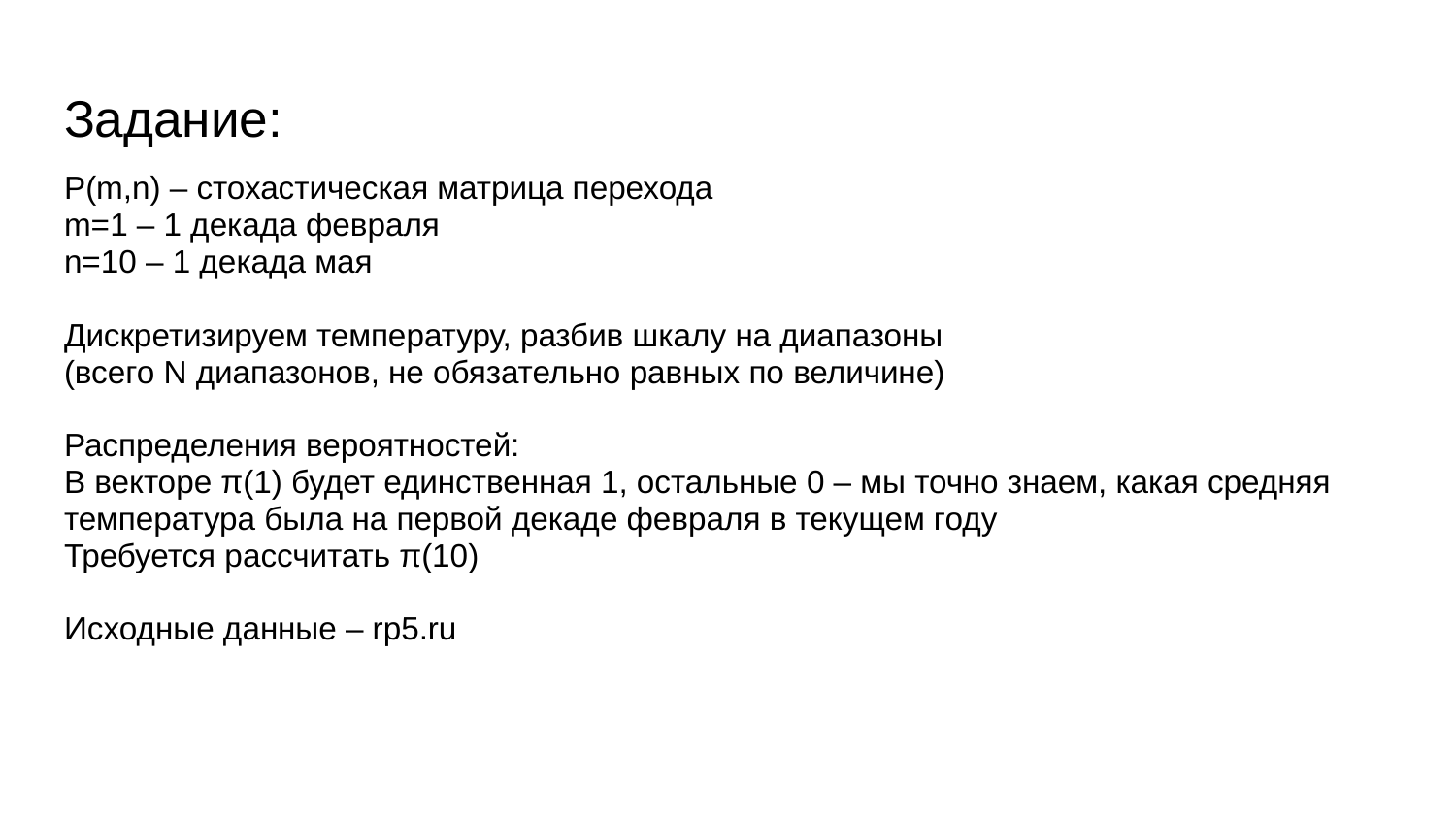

# Задание:
P(m,n) – стохастическая матрица перехода
m=1 – 1 декада февраля
n=10 – 1 декада мая

Дискретизируем температуру, разбив шкалу на диапазоны
(всего N диапазонов, не обязательно равных по величине)

Распределения вероятностей:
В векторе π(1) будет единственная 1, остальные 0 – мы точно знаем, какая средняя температура была на первой декаде февраля в текущем году
Требуется рассчитать π(10)

Исходные данные – rp5.ru